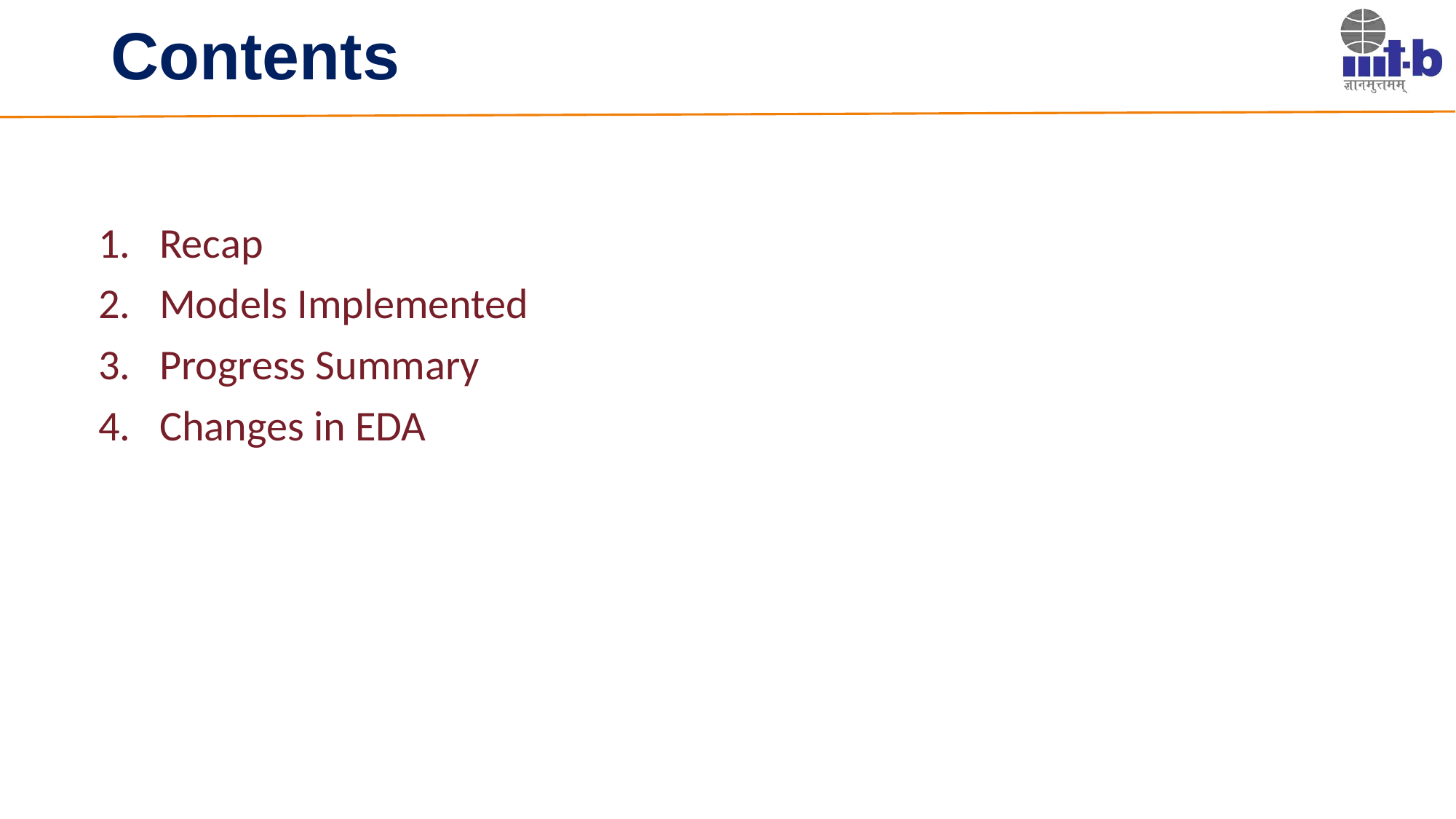

Contents

Recap
Models Implemented
Progress Summary
Changes in EDA